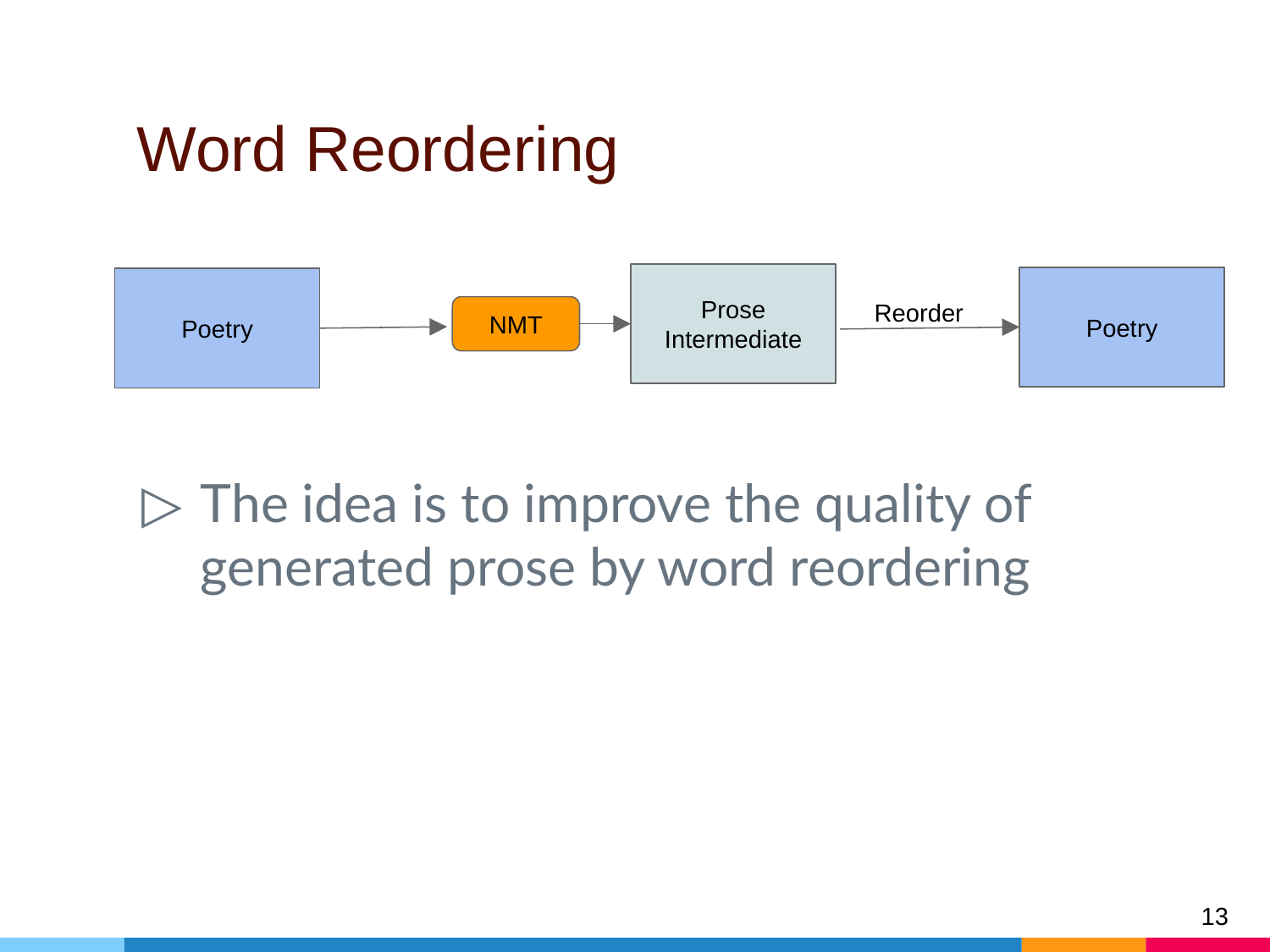

# Word Reordering
Prose Intermediate
Poetry
Poetry
Reorder
NMT
The idea is to improve the quality of generated prose by word reordering
13